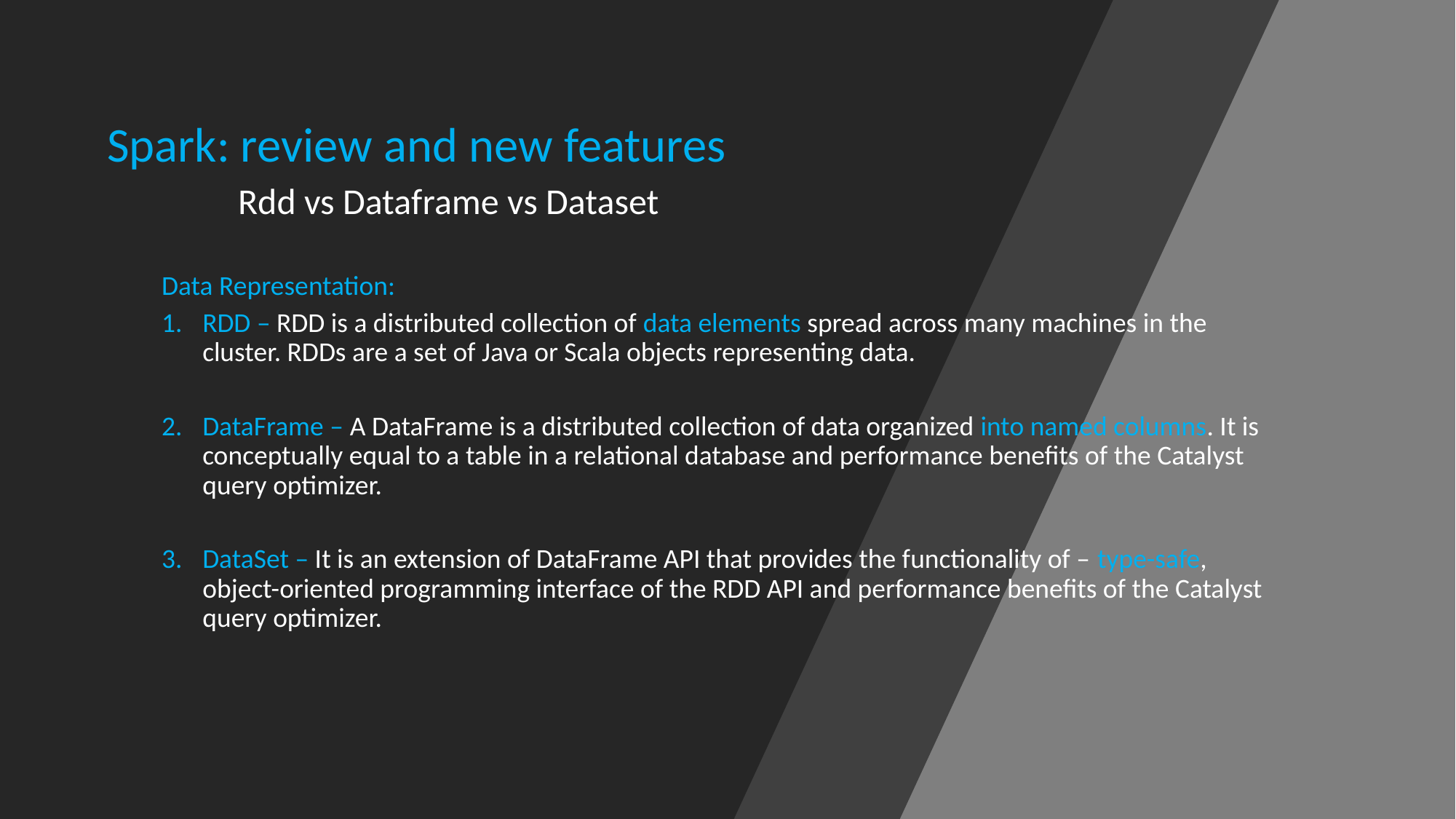

# Spark: review and new features Rdd vs Dataframe vs Dataset
Data Representation:
RDD – RDD is a distributed collection of data elements spread across many machines in the cluster. RDDs are a set of Java or Scala objects representing data.

DataFrame – A DataFrame is a distributed collection of data organized into named columns. It is conceptually equal to a table in a relational database and performance benefits of the Catalyst query optimizer.

DataSet – It is an extension of DataFrame API that provides the functionality of – type-safe, object-oriented programming interface of the RDD API and performance benefits of the Catalyst query optimizer.